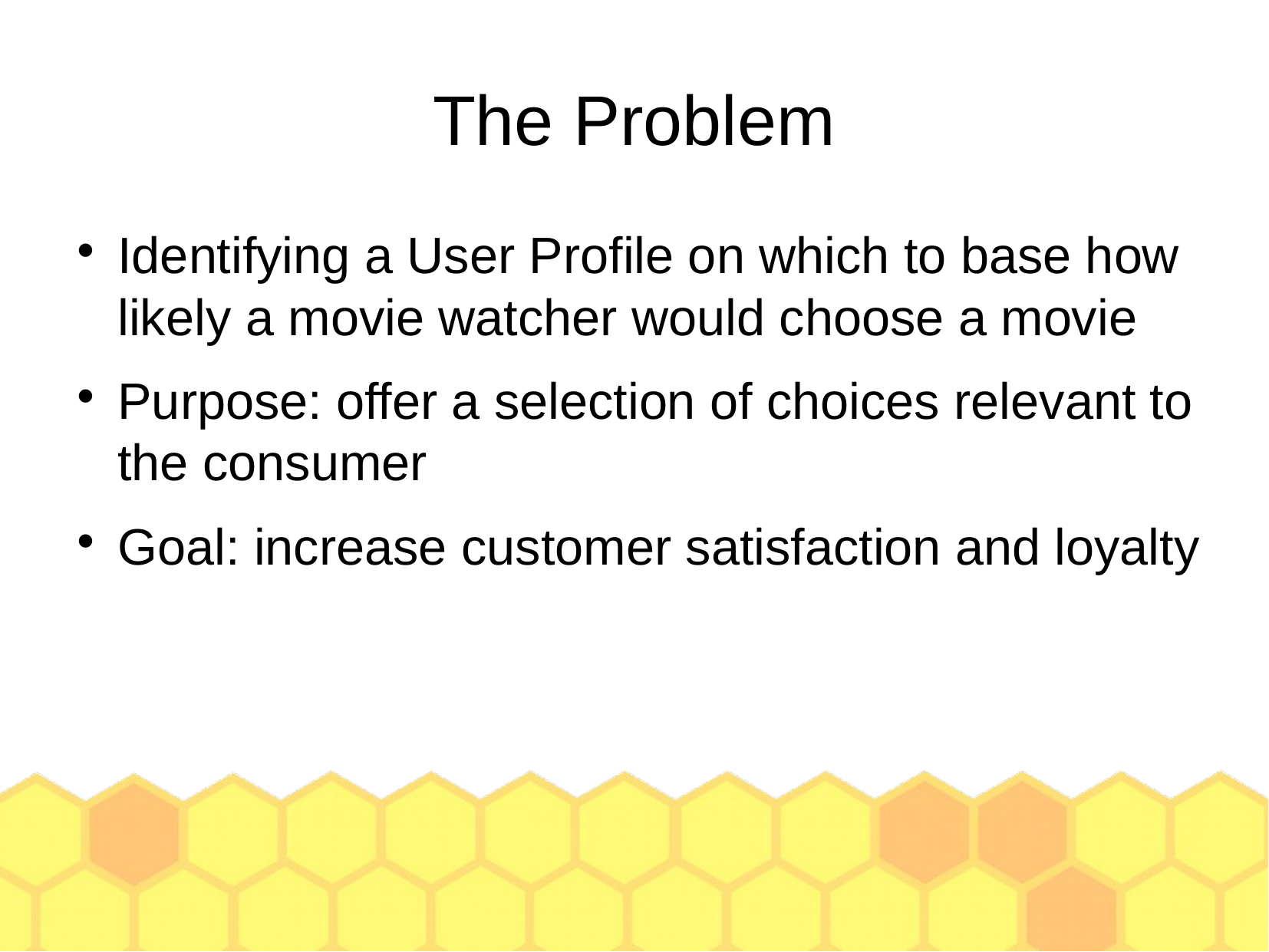

The Problem
Identifying a User Profile on which to base how likely a movie watcher would choose a movie
Purpose: offer a selection of choices relevant to the consumer
Goal: increase customer satisfaction and loyalty